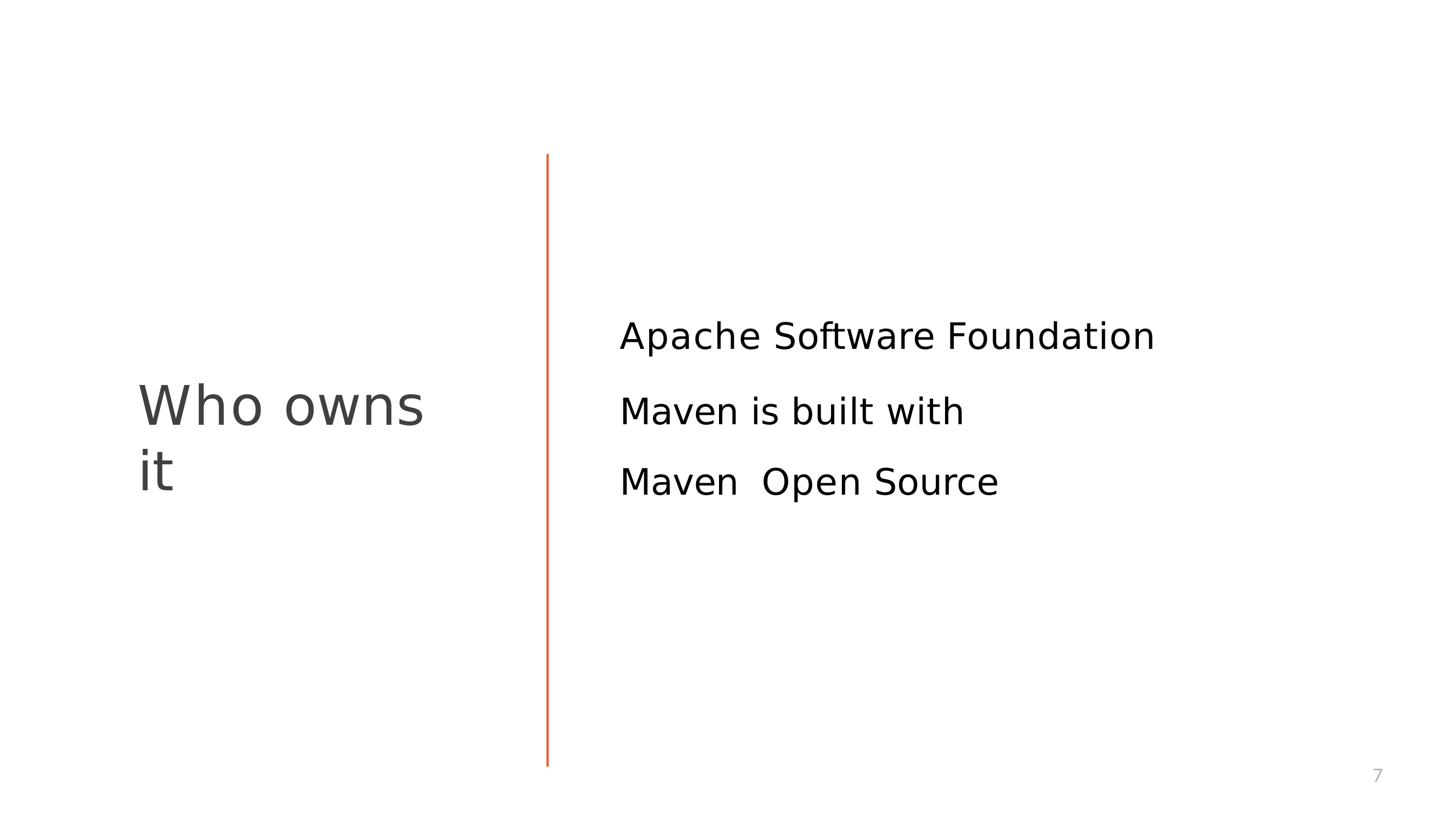

# Apache Software Foundation
Maven is built with Maven  Open Source
Who owns it
7